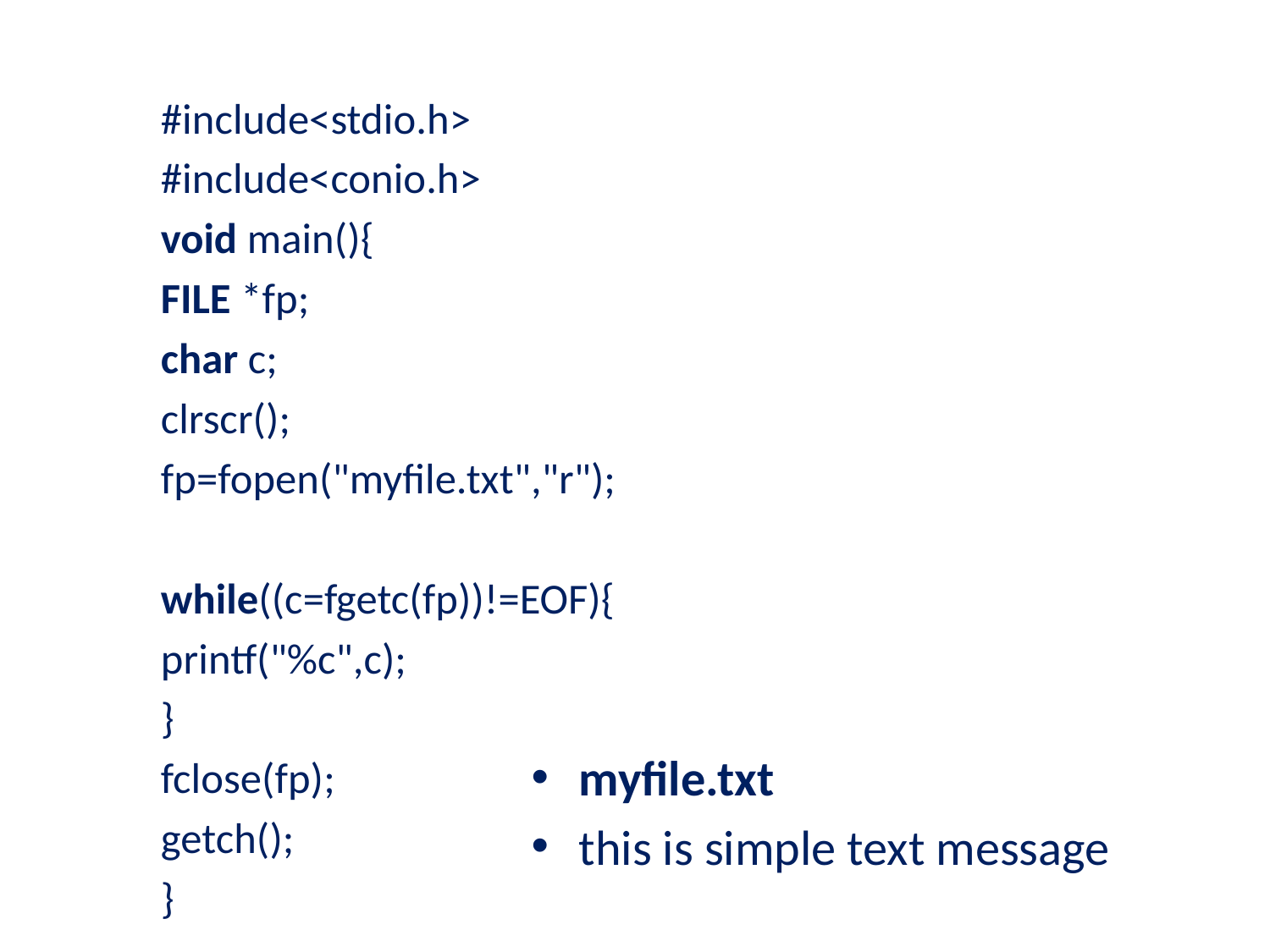

#include<stdio.h>
#include<conio.h>
void main(){
FILE *fp;
char c;
clrscr();
fp=fopen("myfile.txt","r");

while((c=fgetc(fp))!=EOF){
printf("%c",c);
}
fclose(fp);
getch();
}
myfile.txt
this is simple text message